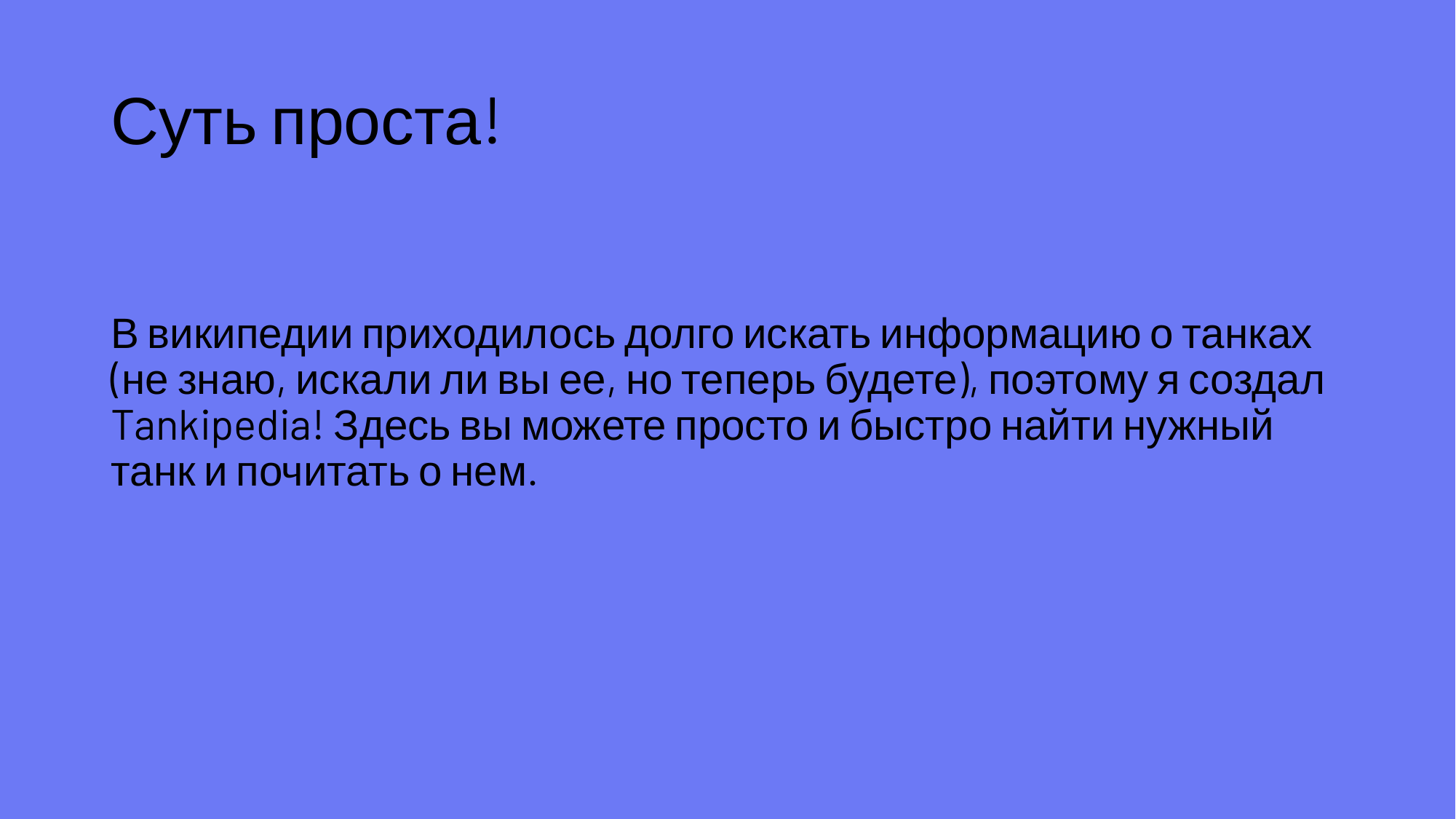

# Суть проста!
В википедии приходилось долго искать информацию о танках (не знаю, искали ли вы ее, но теперь будете), поэтому я создал Tankipedia! Здесь вы можете просто и быстро найти нужный танк и почитать о нем.